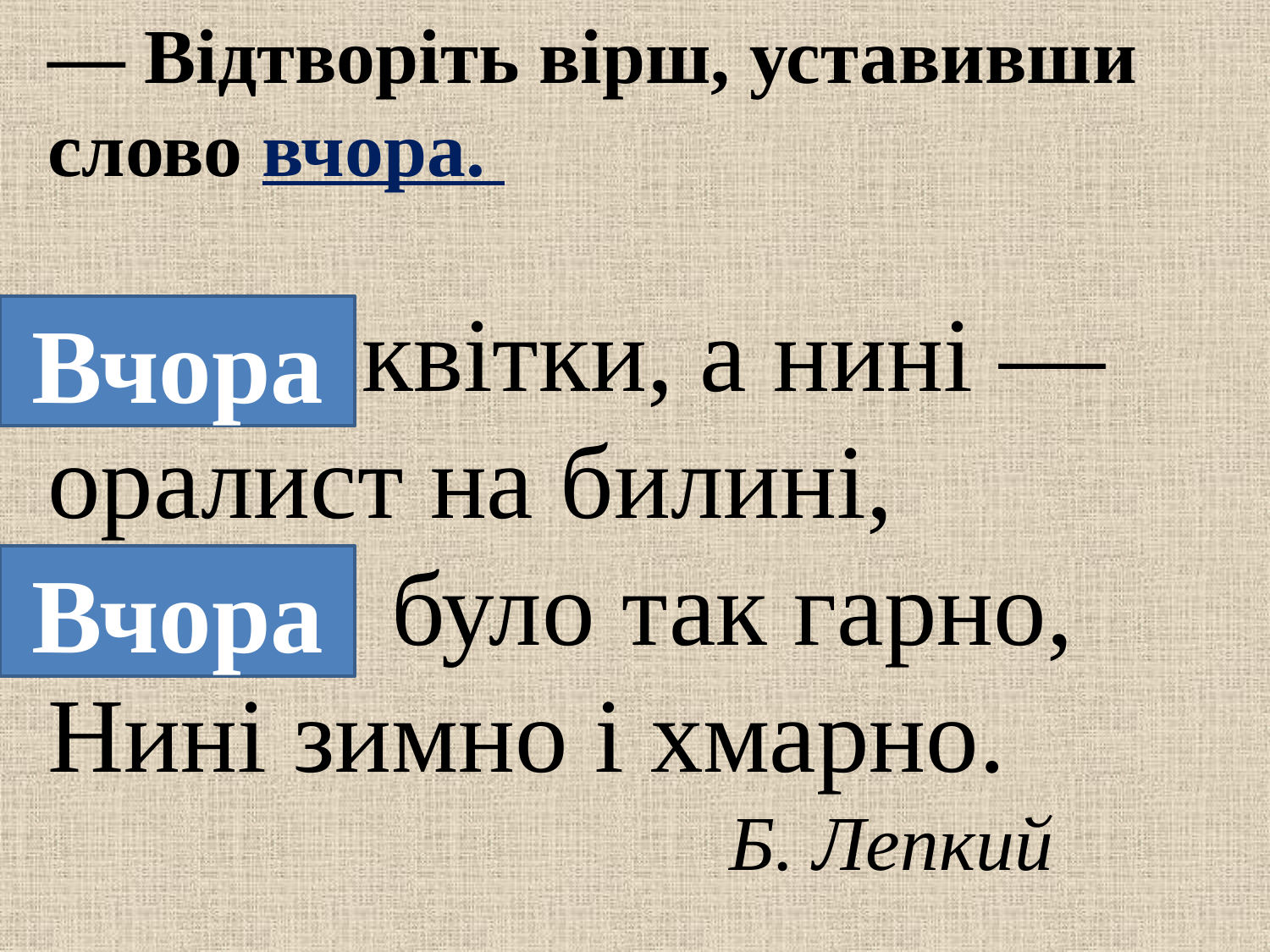

— Відтворіть вірш, уставивши слово вчора.

        ...   квітки, а нині —
оралист на билині,
       ...   було так гарно,
Нині зимно і хмарно.
                                   Б. Лепкий
Вчора
Вчора